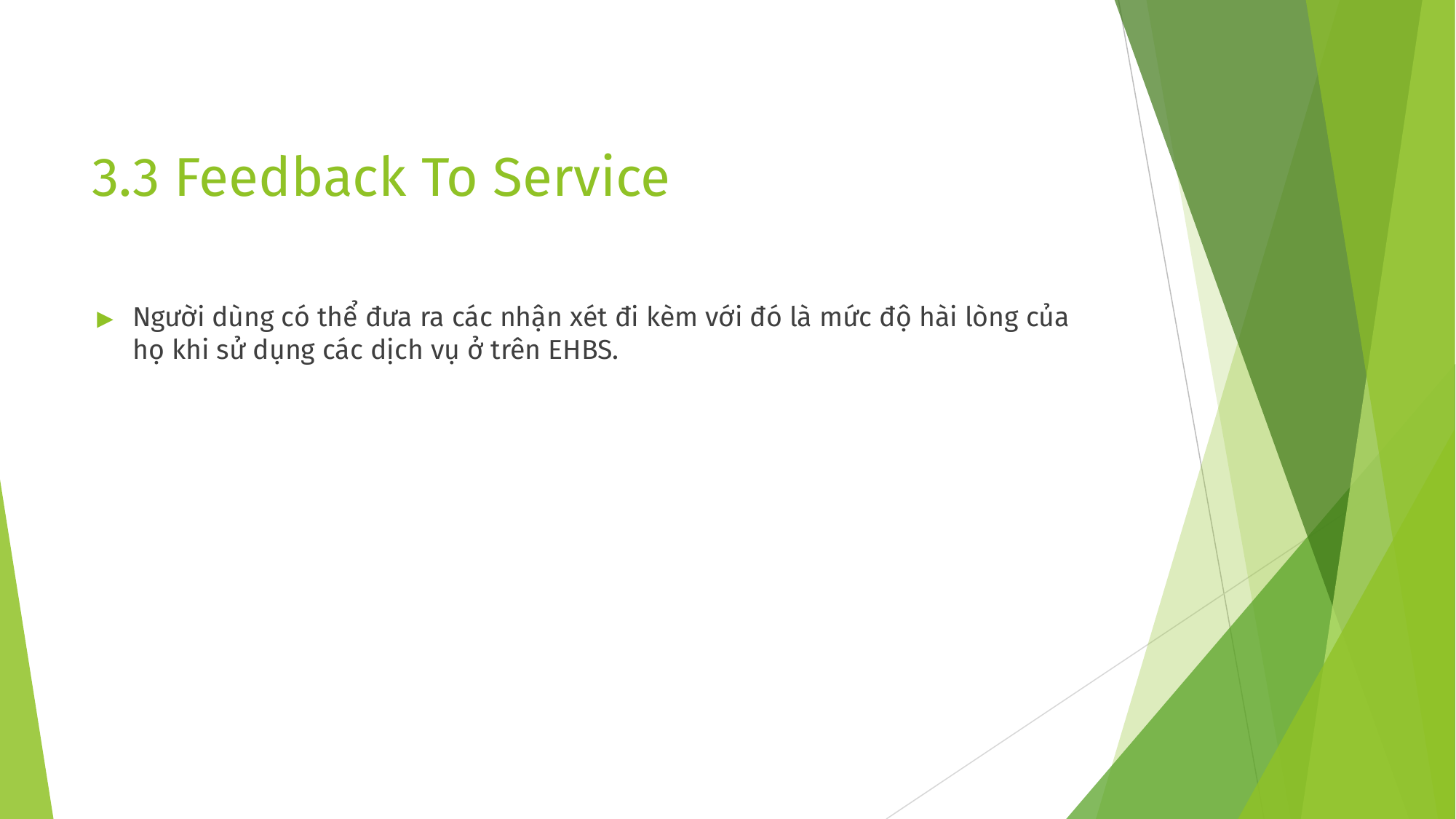

# 3.3 Feedback To Service
Người dùng có thể đưa ra các nhận xét đi kèm với đó là mức độ hài lòng của họ khi sử dụng các dịch vụ ở trên EHBS.